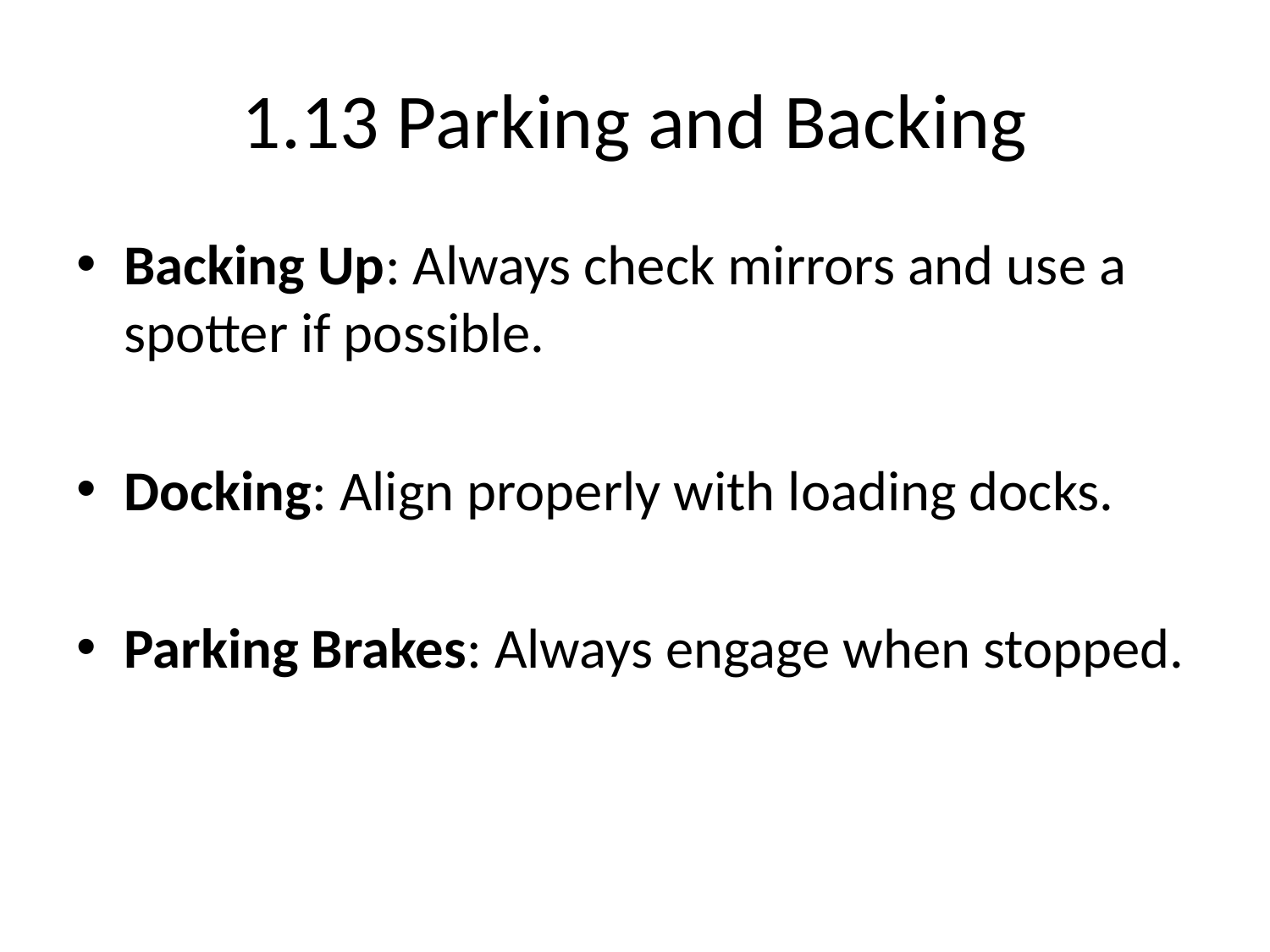

# 1.13 Parking and Backing
Backing Up: Always check mirrors and use a spotter if possible.

Docking: Align properly with loading docks.

Parking Brakes: Always engage when stopped.